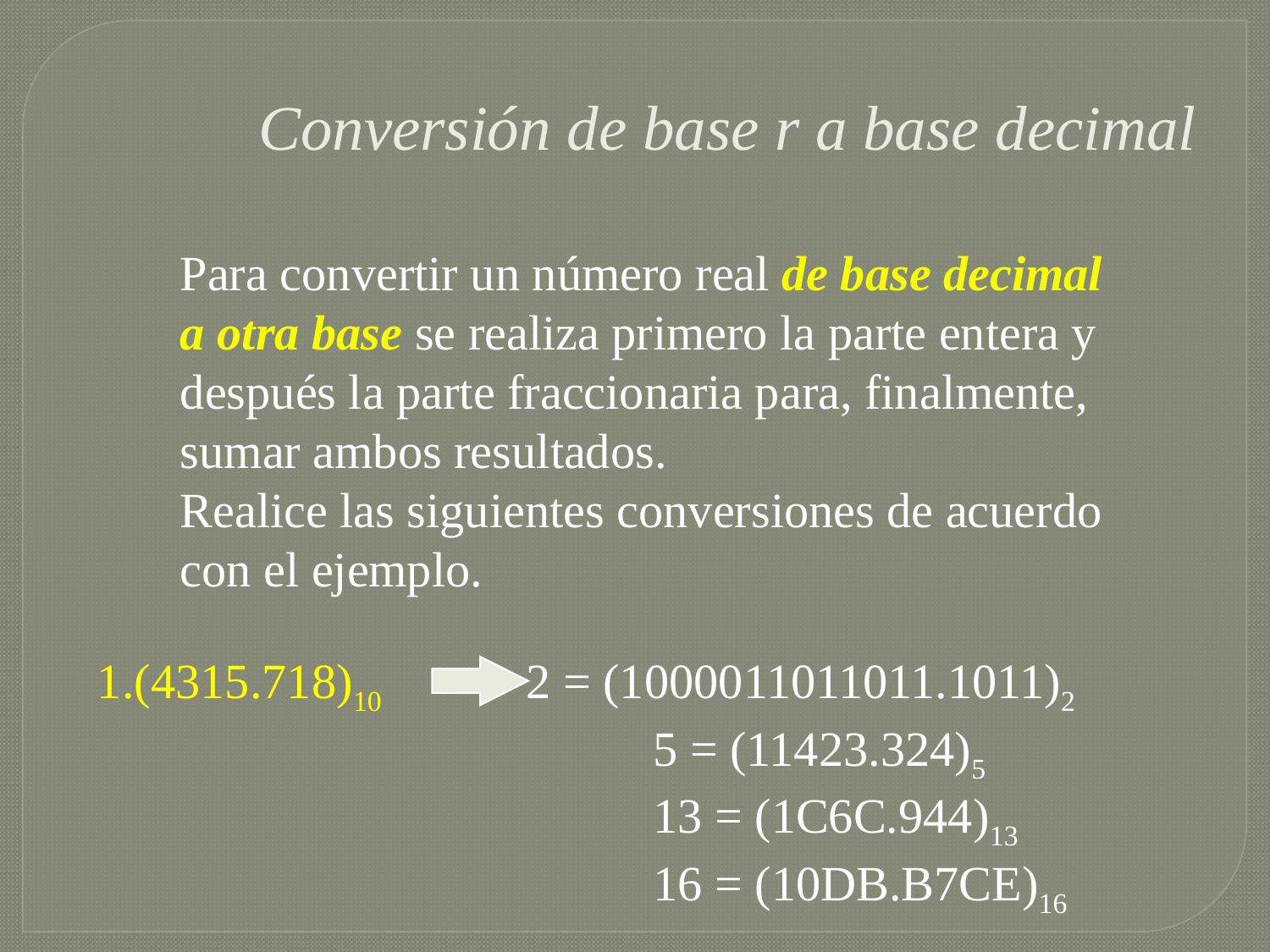

Conversión de base r a base decimal
Para convertir un número real de base decimal
a otra base se realiza primero la parte entera y
después la parte fraccionaria para, finalmente,
sumar ambos resultados.
Realice las siguientes conversiones de acuerdo
con el ejemplo.
1.(4315.718)10		2 = (1000011011011.1011)2
					5 = (11423.324)5
					13 = (1C6C.944)13
					16 = (10DB.B7CE)16